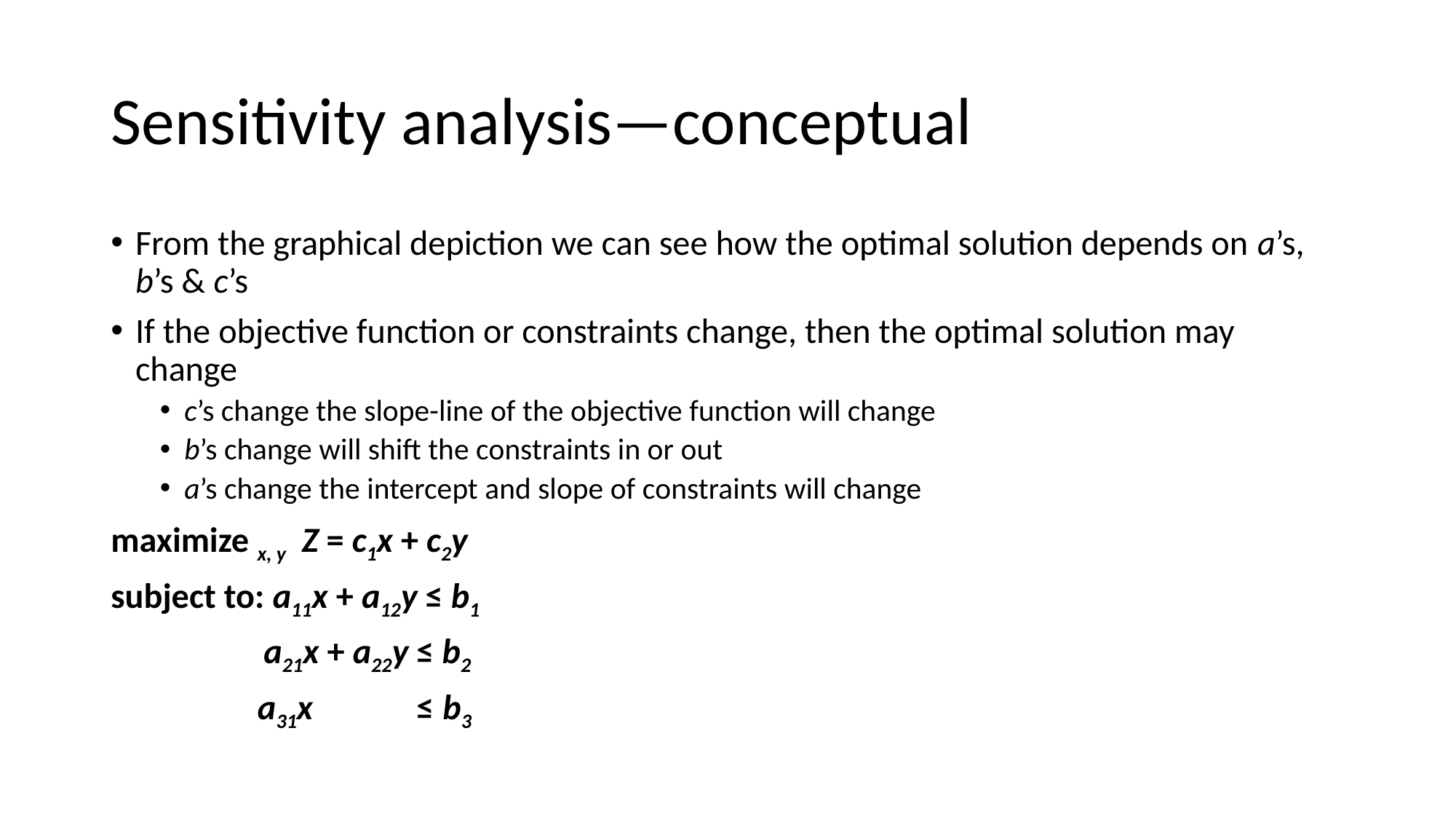

# Sensitivity analysis—conceptual
From the graphical depiction we can see how the optimal solution depends on a’s, b’s & c’s
If the objective function or constraints change, then the optimal solution may change
c’s change the slope-line of the objective function will change
b’s change will shift the constraints in or out
a’s change the intercept and slope of constraints will change
maximize x, y  Z = c1x + c2y
subject to: a11x + a12y ≤ b1
	         a21x + a22y ≤ b2
	       a31x             ≤ b3